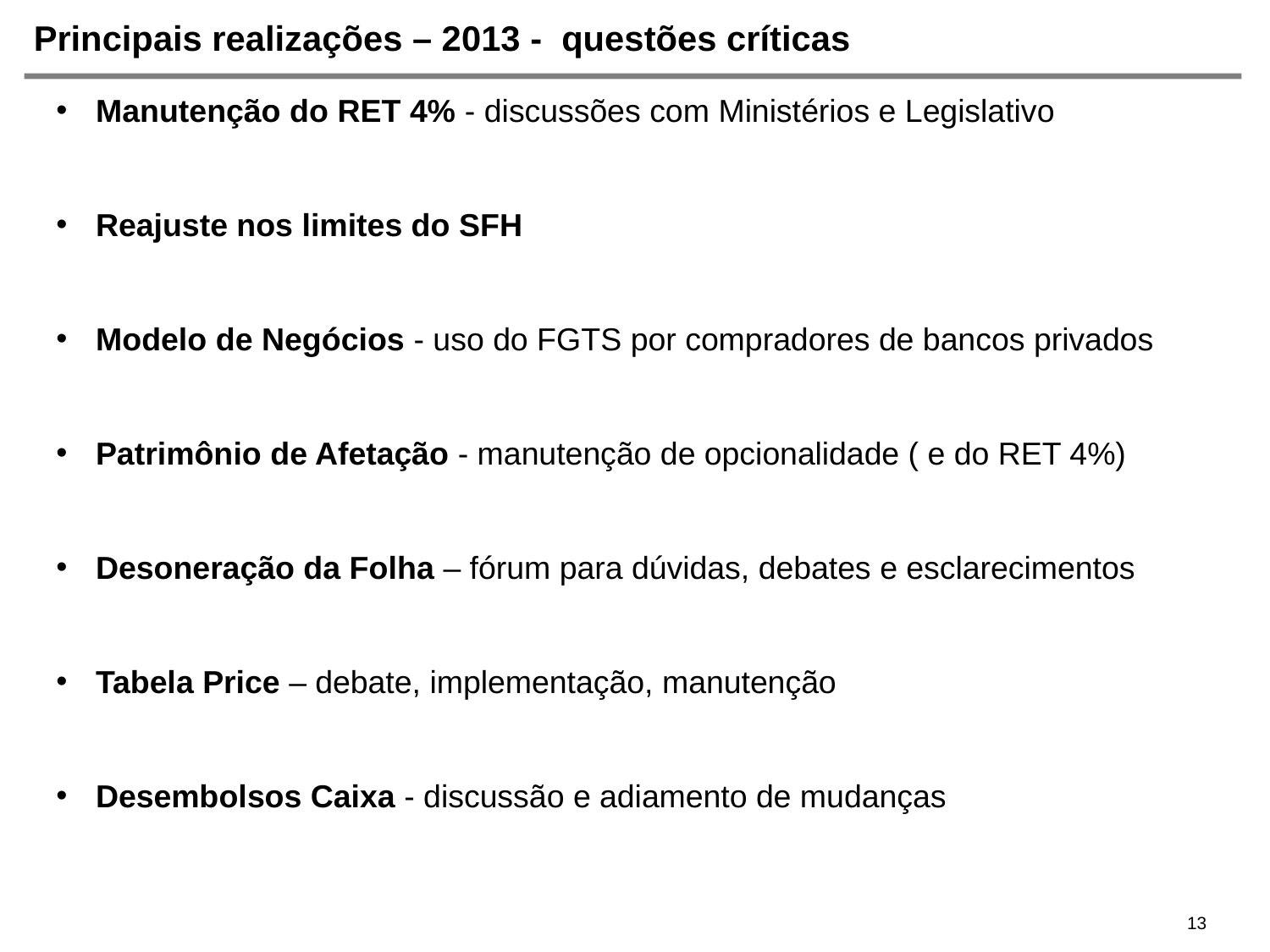

# Principais realizações – 2013 -  questões críticas

Manutenção do RET 4% - discussões com Ministérios e Legislativo

Reajuste nos limites do SFH

Modelo de Negócios - uso do FGTS por compradores de bancos privados

Patrimônio de Afetação - manutenção de opcionalidade ( e do RET 4%)

Desoneração da Folha – fórum para dúvidas, debates e esclarecimentos

Tabela Price – debate, implementação, manutenção

Desembolsos Caixa - discussão e adiamento de mudanças

13